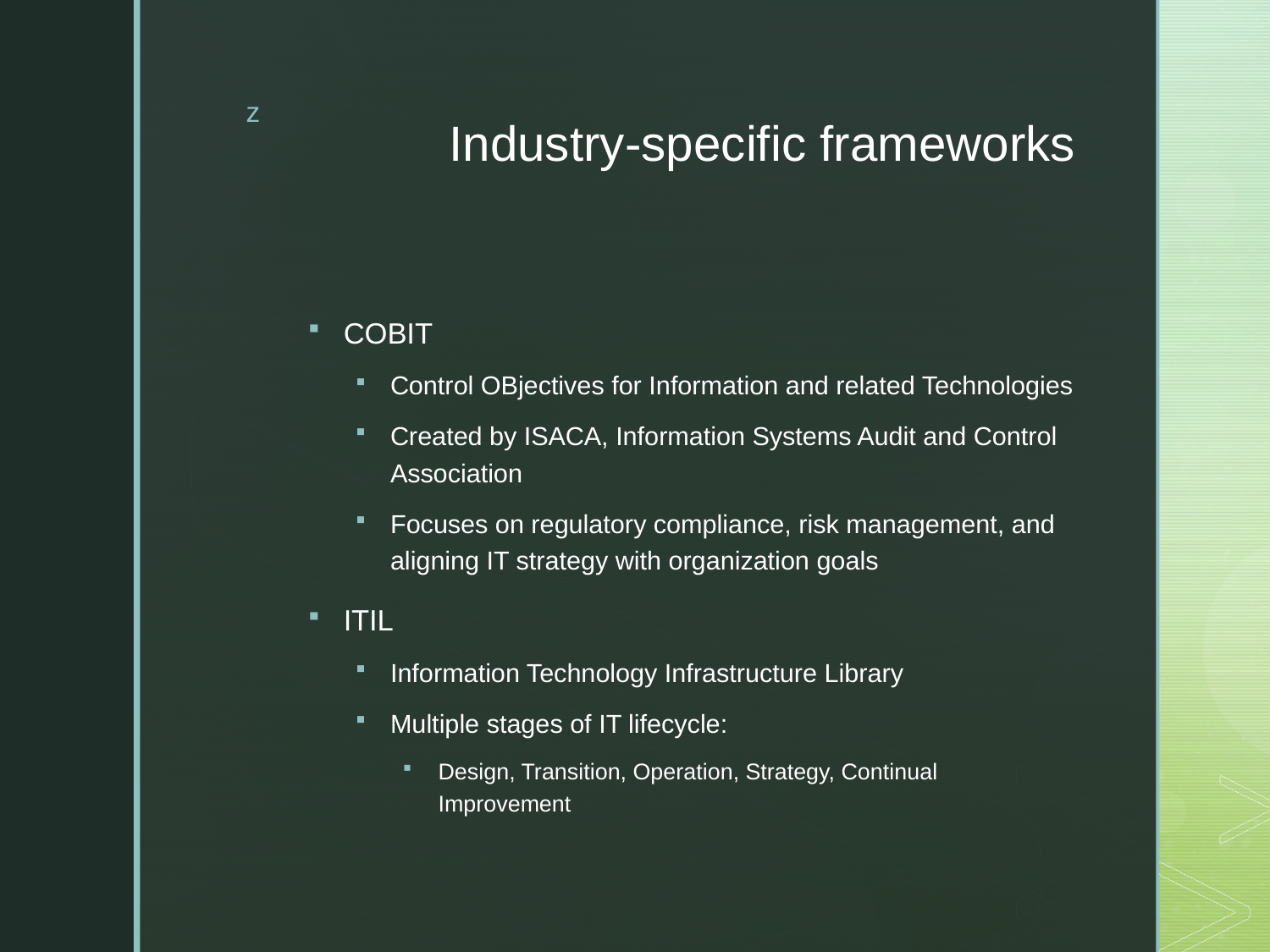

# Industry-specific frameworks
COBIT
Control OBjectives for Information and related Technologies
Created by ISACA, Information Systems Audit and Control Association
Focuses on regulatory compliance, risk management, and aligning IT strategy with organization goals
ITIL
Information Technology Infrastructure Library
Multiple stages of IT lifecycle:
Design, Transition, Operation, Strategy, Continual Improvement